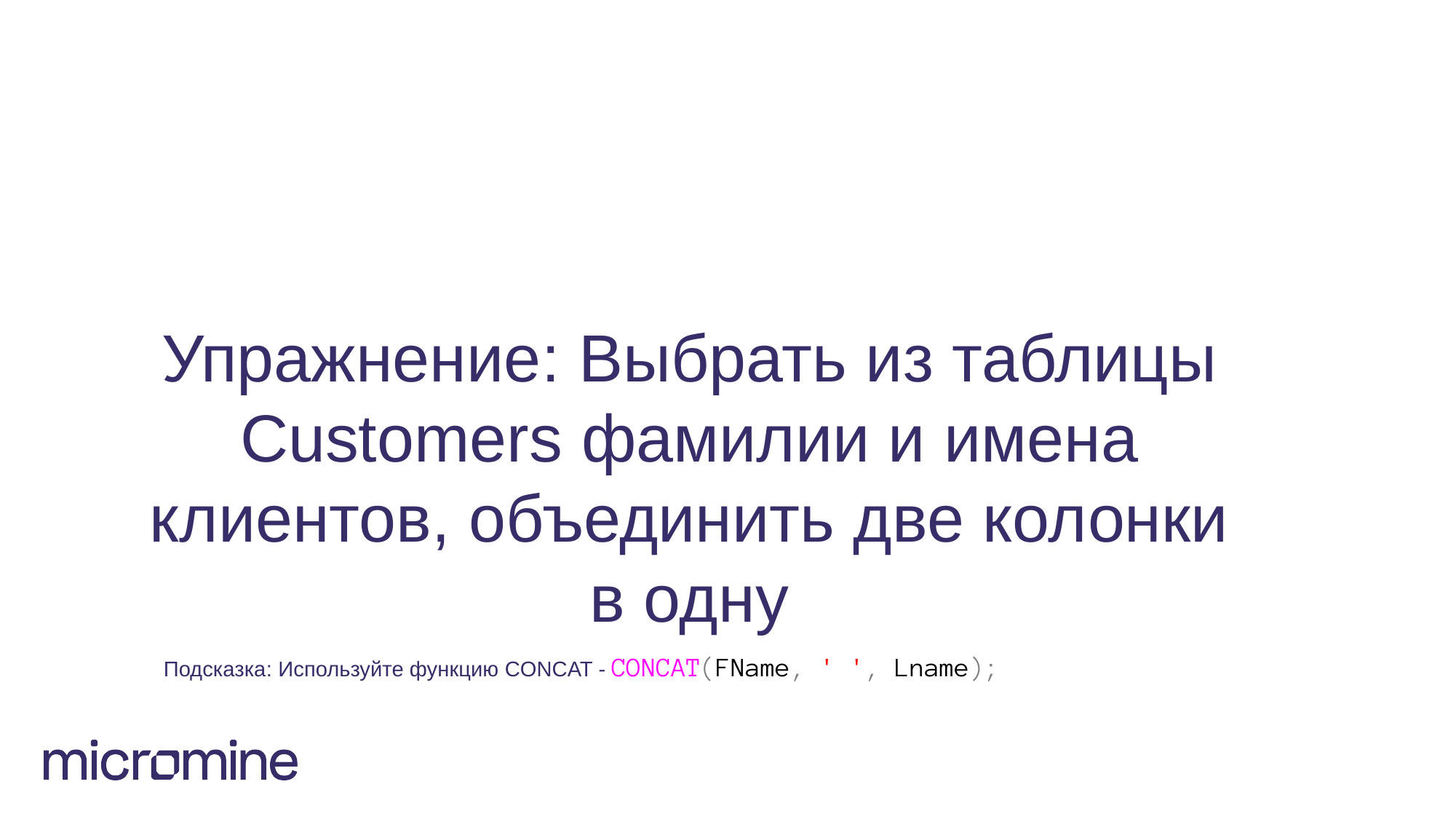

#
Упражнение: Выбрать из таблицы Customers фамилии и имена клиентов, объединить две колонки в одну
Подсказка: Используйте функцию CONCAT - CONCAT(FName, ' ', Lname);